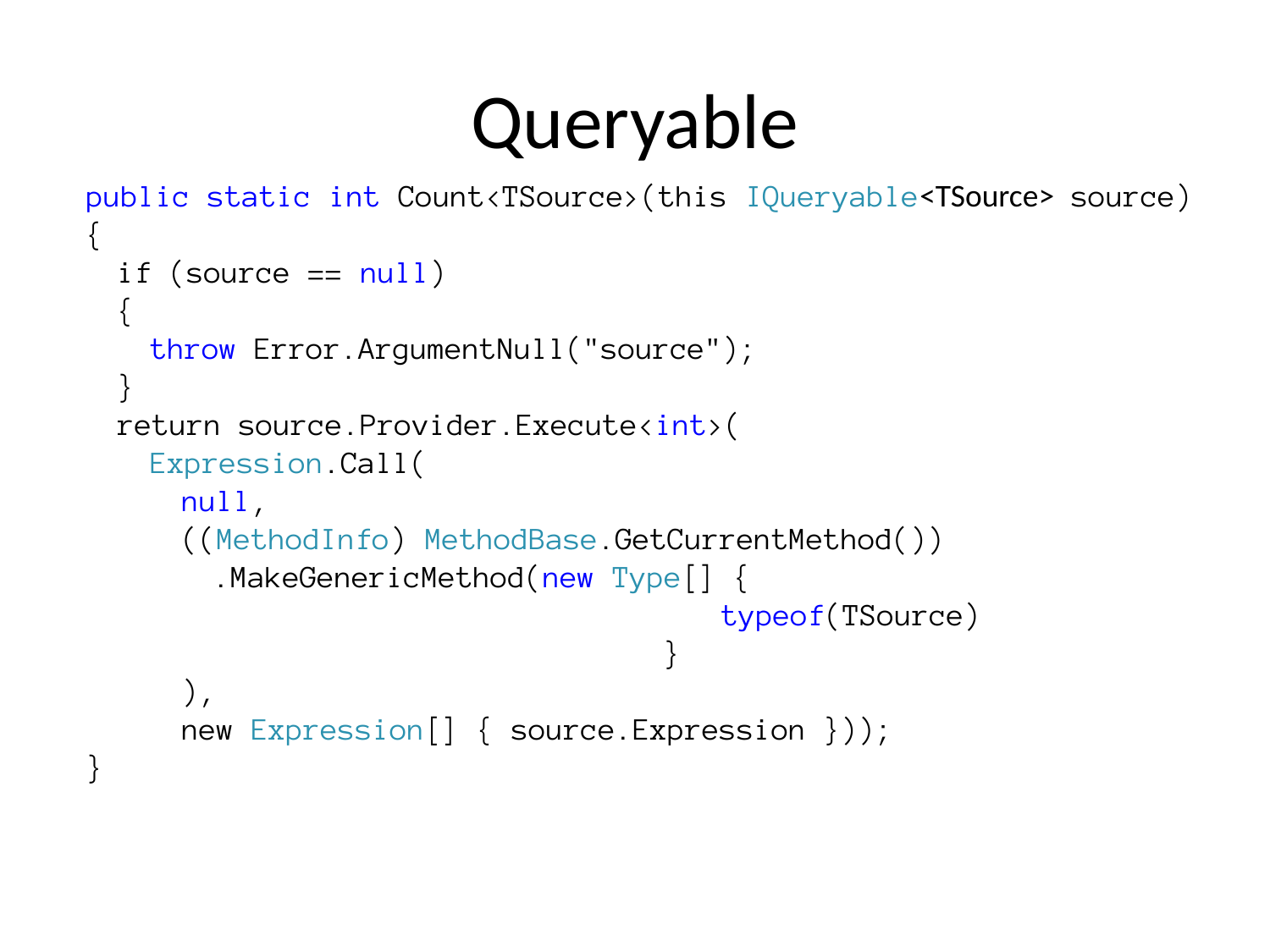

# Queryable
public static int Count<TSource>(this IQueryable<TSource> source)
{
	if (source == null)
	{
		throw Error.ArgumentNull("source");
	}
	return source.Provider.Execute<int>(
		Expression.Call(
			null,
			((MethodInfo) MethodBase.GetCurrentMethod())
				.MakeGenericMethod(new Type[] {
									typeof(TSource)
								    }
			),
			new Expression[] { source.Expression }));
}